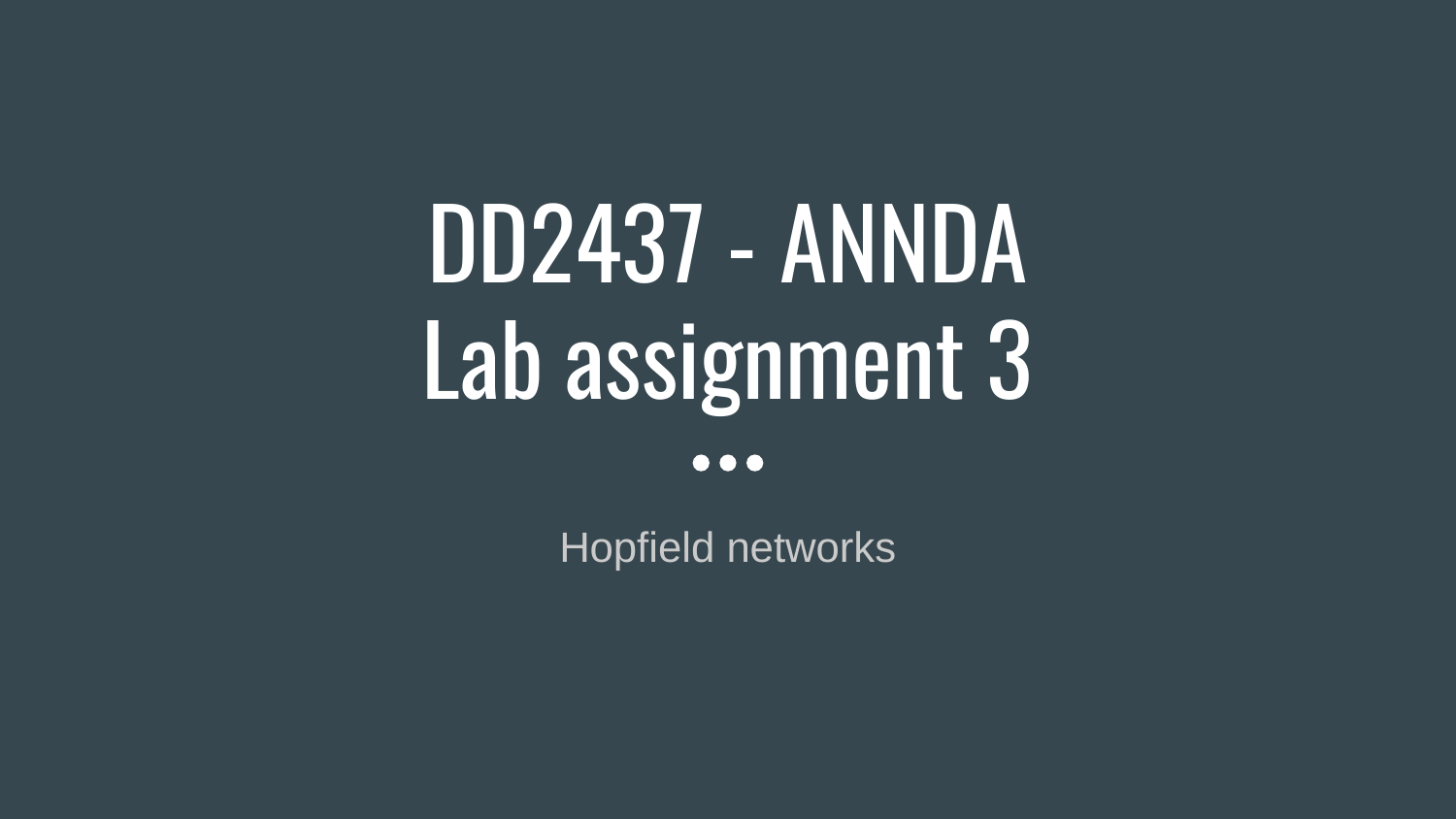

# DD2437 - ANNDA
Lab assignment 3
Hopfield networks